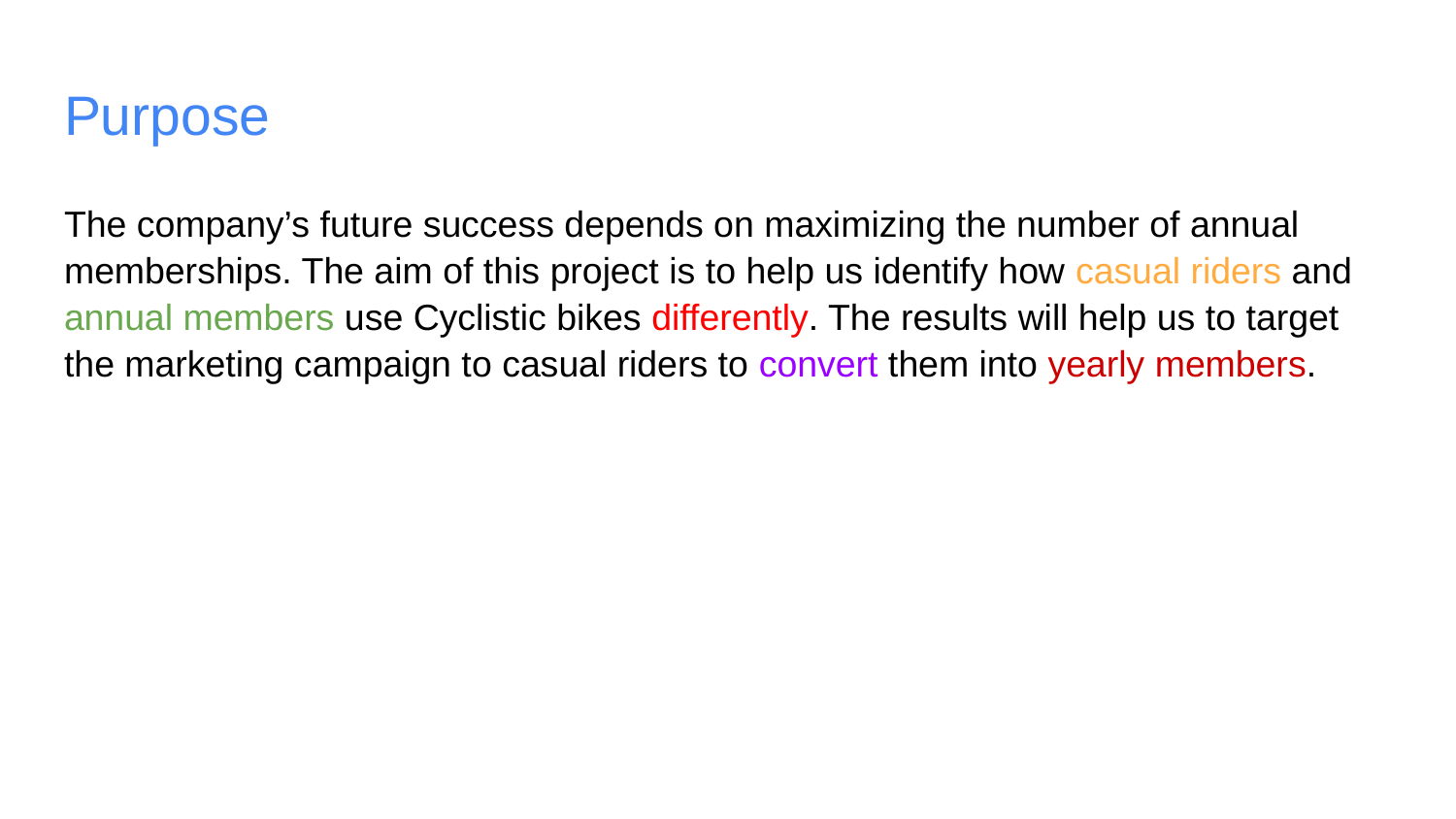

# Purpose
The company’s future success depends on maximizing the number of annual memberships. The aim of this project is to help us identify how casual riders and annual members use Cyclistic bikes differently. The results will help us to target the marketing campaign to casual riders to convert them into yearly members.